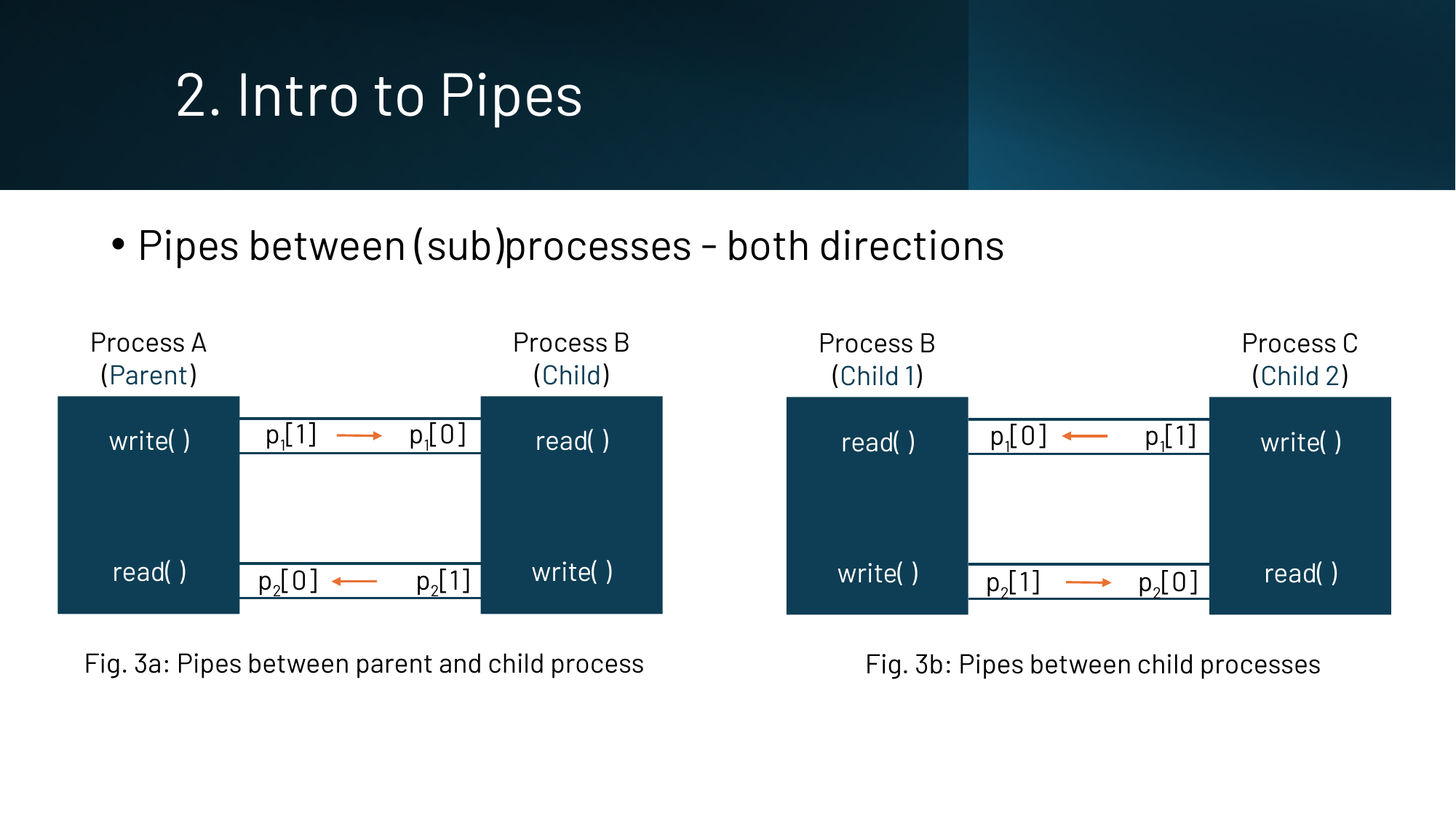

# 2. Intro to Pipes
Pipes between (sub)processes - both directions
Process A (Parent)
Process B (Child)
Process B (Child 1)
Process C (Child 2)
write( )

read( )
read( )

write( )
read( )

write( )
write( )

read( )
p1[1]                 p1[0]
p1[0]                  p1[1]
p2[0]                  p2[1]
p2[1]                  p2[0]
Fig. 3a: Pipes between parent and child process
Fig. 3b: Pipes between child processes
16